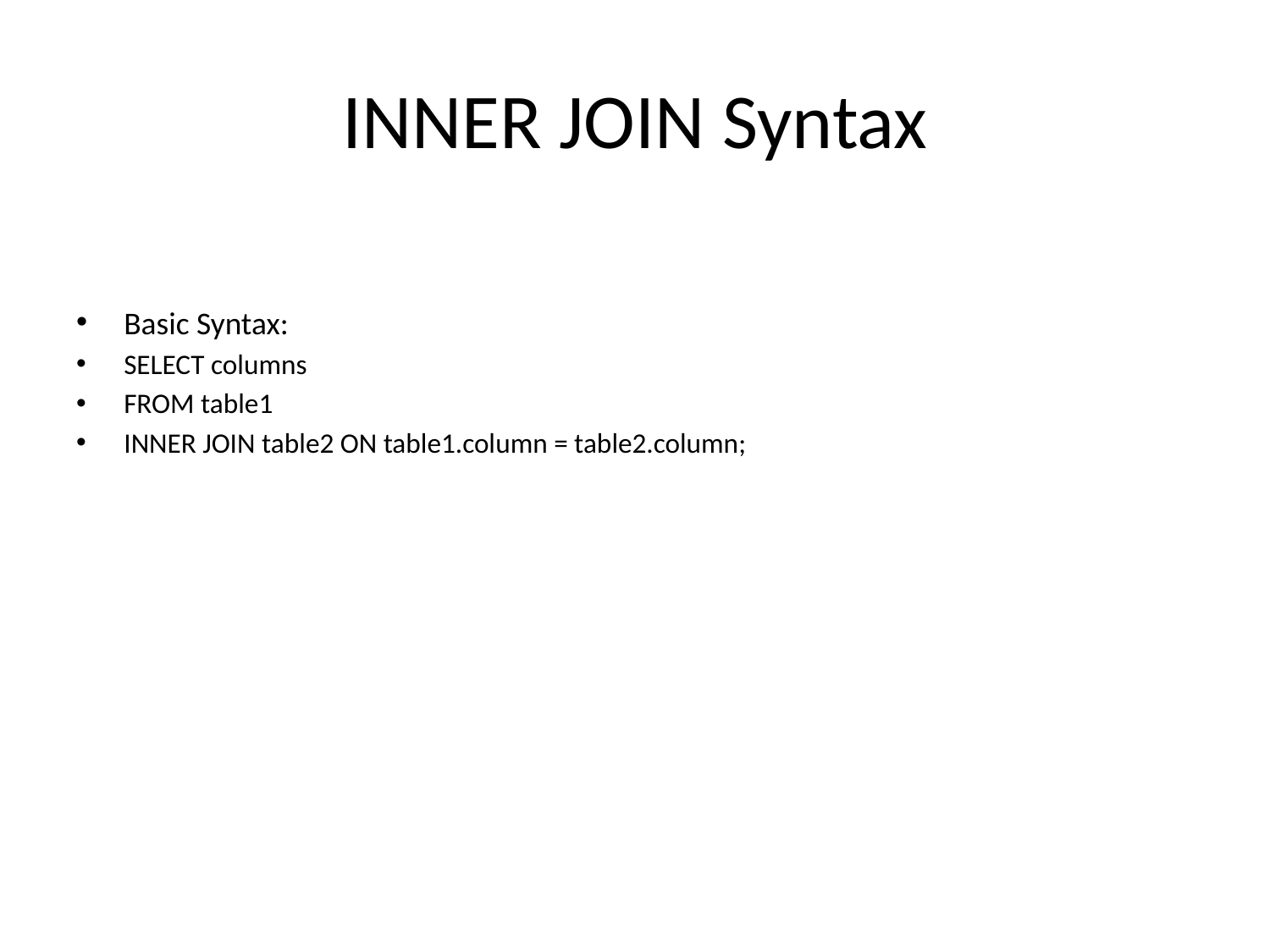

# INNER JOIN Syntax

Basic Syntax:
SELECT columns
FROM table1
INNER JOIN table2 ON table1.column = table2.column;